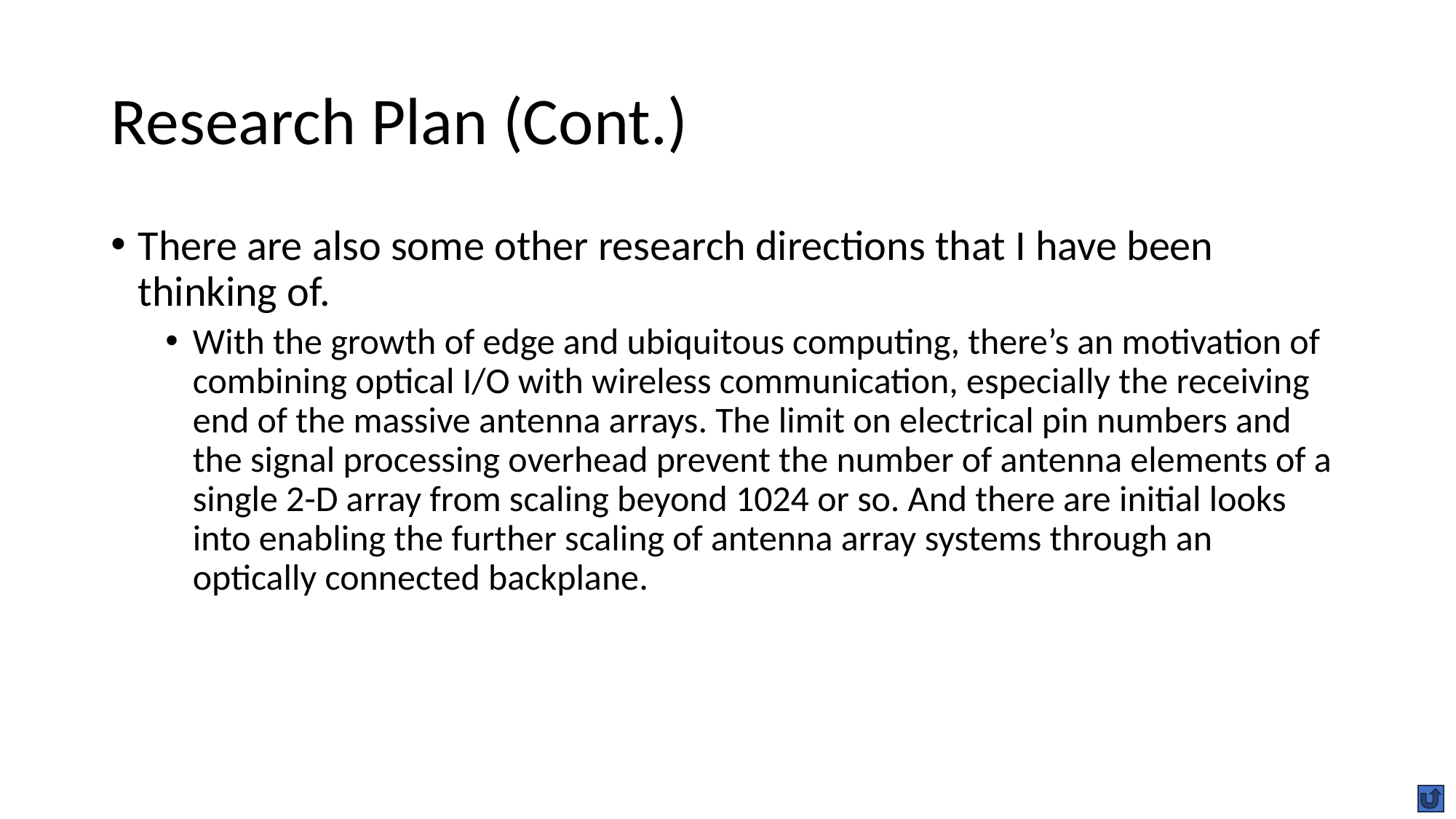

# Research Plan (Cont.)
There are also some other research directions that I have been thinking of.
With the growth of edge and ubiquitous computing, there’s an motivation of combining optical I/O with wireless communication, especially the receiving end of the massive antenna arrays. The limit on electrical pin numbers and the signal processing overhead prevent the number of antenna elements of a single 2-D array from scaling beyond 1024 or so. And there are initial looks into enabling the further scaling of antenna array systems through an optically connected backplane.